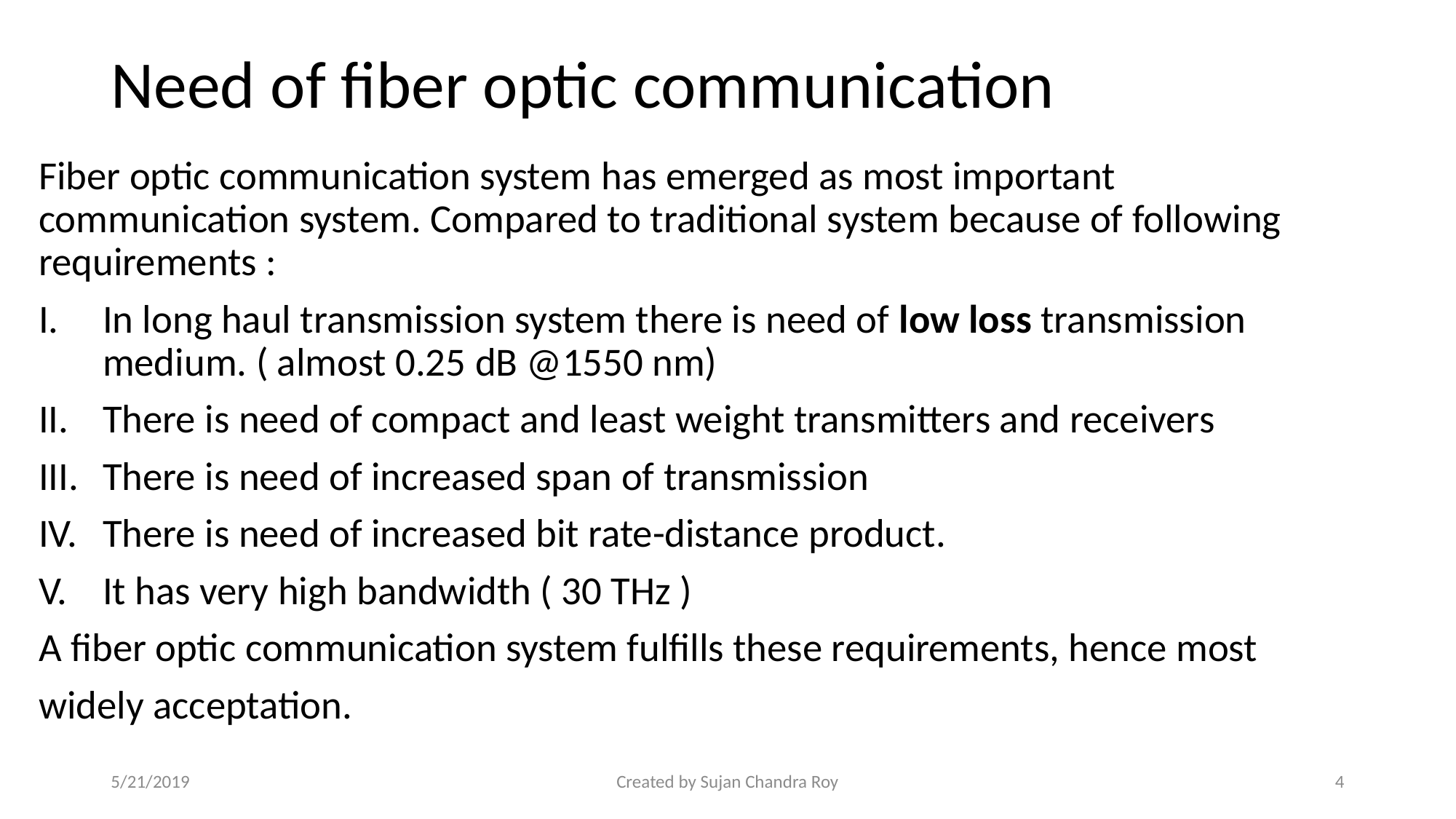

# Need of fiber optic communication
Fiber optic communication system has emerged as most important communication system. Compared to traditional system because of following requirements :
In long haul transmission system there is need of low loss transmission medium. ( almost 0.25 dB @1550 nm)
There is need of compact and least weight transmitters and receivers
There is need of increased span of transmission
There is need of increased bit rate-distance product.
It has very high bandwidth ( 30 THz )
A fiber optic communication system fulfills these requirements, hence most
widely acceptation.
5/21/2019
Created by Sujan Chandra Roy
4